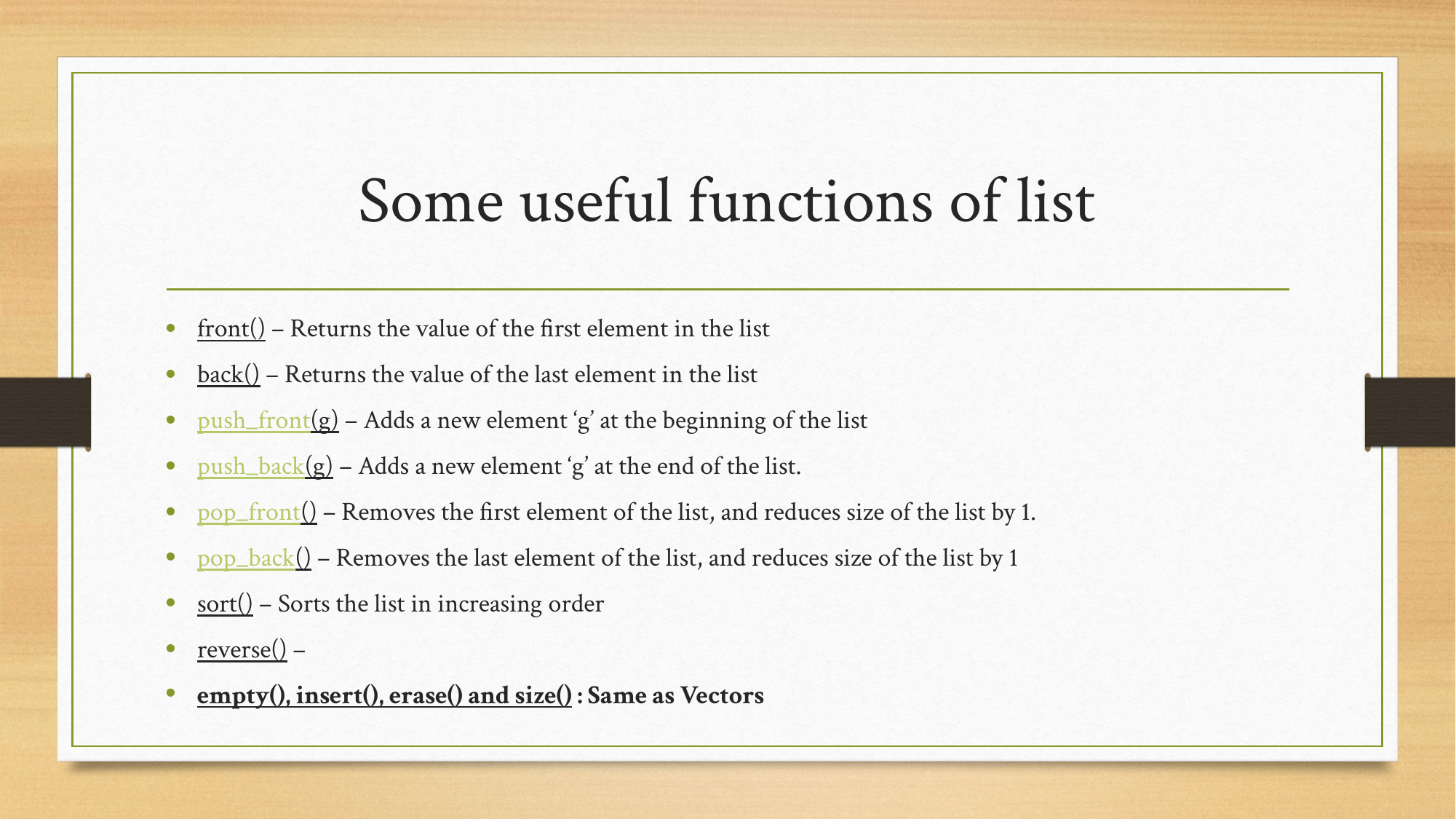

# Some useful functions of list
front() – Returns the value of the first element in the list
back() – Returns the value of the last element in the list
push_front(g) – Adds a new element ‘g’ at the beginning of the list
push_back(g) – Adds a new element ‘g’ at the end of the list.
pop_front() – Removes the first element of the list, and reduces size of the list by 1.
pop_back() – Removes the last element of the list, and reduces size of the list by 1
sort() – Sorts the list in increasing order
reverse() –
empty(), insert(), erase() and size() : Same as Vectors